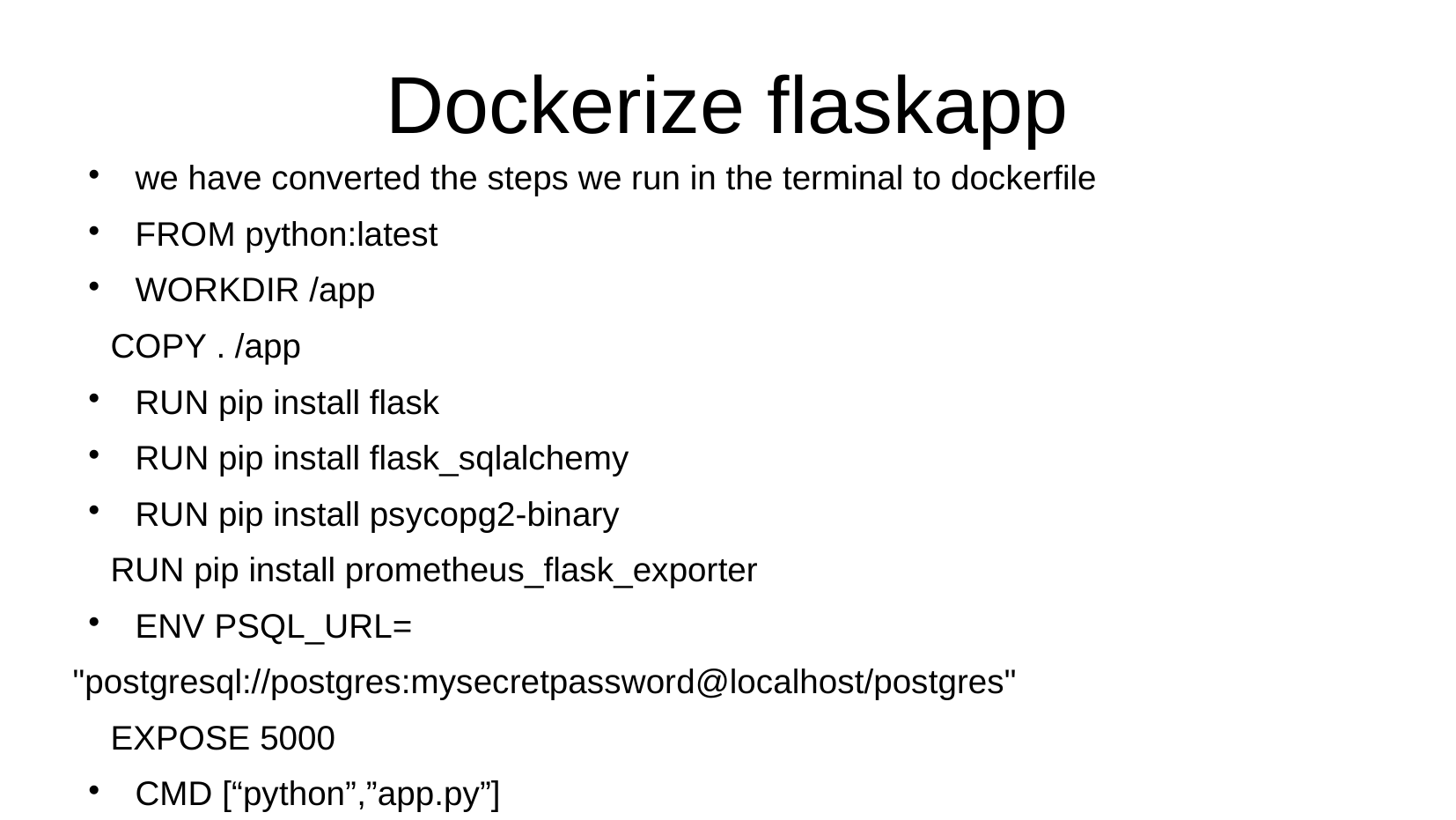

# Dockerize flaskapp
we have converted the steps we run in the terminal to dockerfile
FROM python:latest
WORKDIR /app
    COPY . /app
RUN pip install flask
RUN pip install flask_sqlalchemy
RUN pip install psycopg2-binary
    RUN pip install prometheus_flask_exporter
ENV PSQL_URL=
"postgresql://postgres:mysecretpassword@localhost/postgres"
    EXPOSE 5000
CMD [“python”,”app.py”]